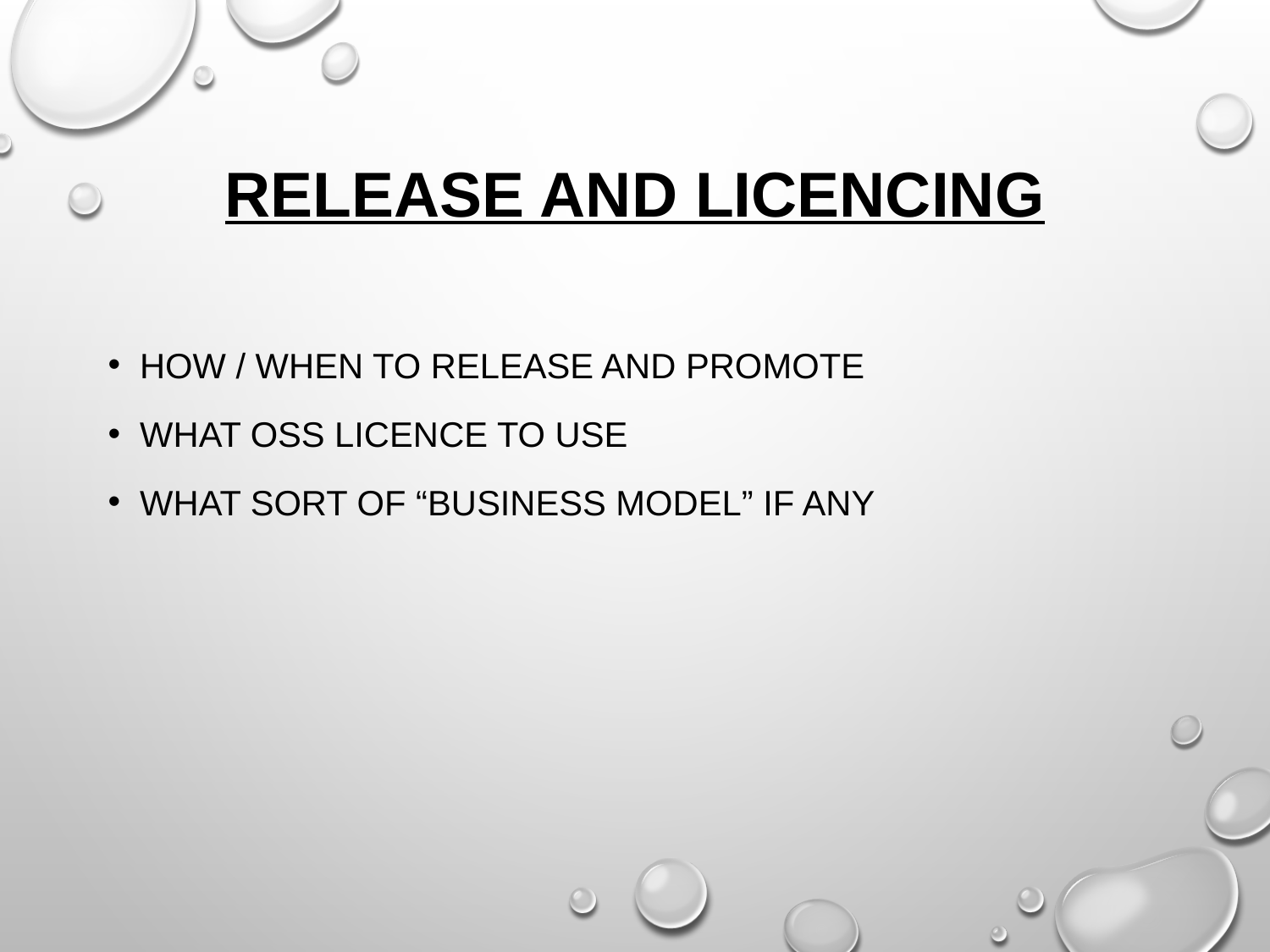

# release and licencing
How / when to release and promote
what oss licence to use
what sort of “business model” if any